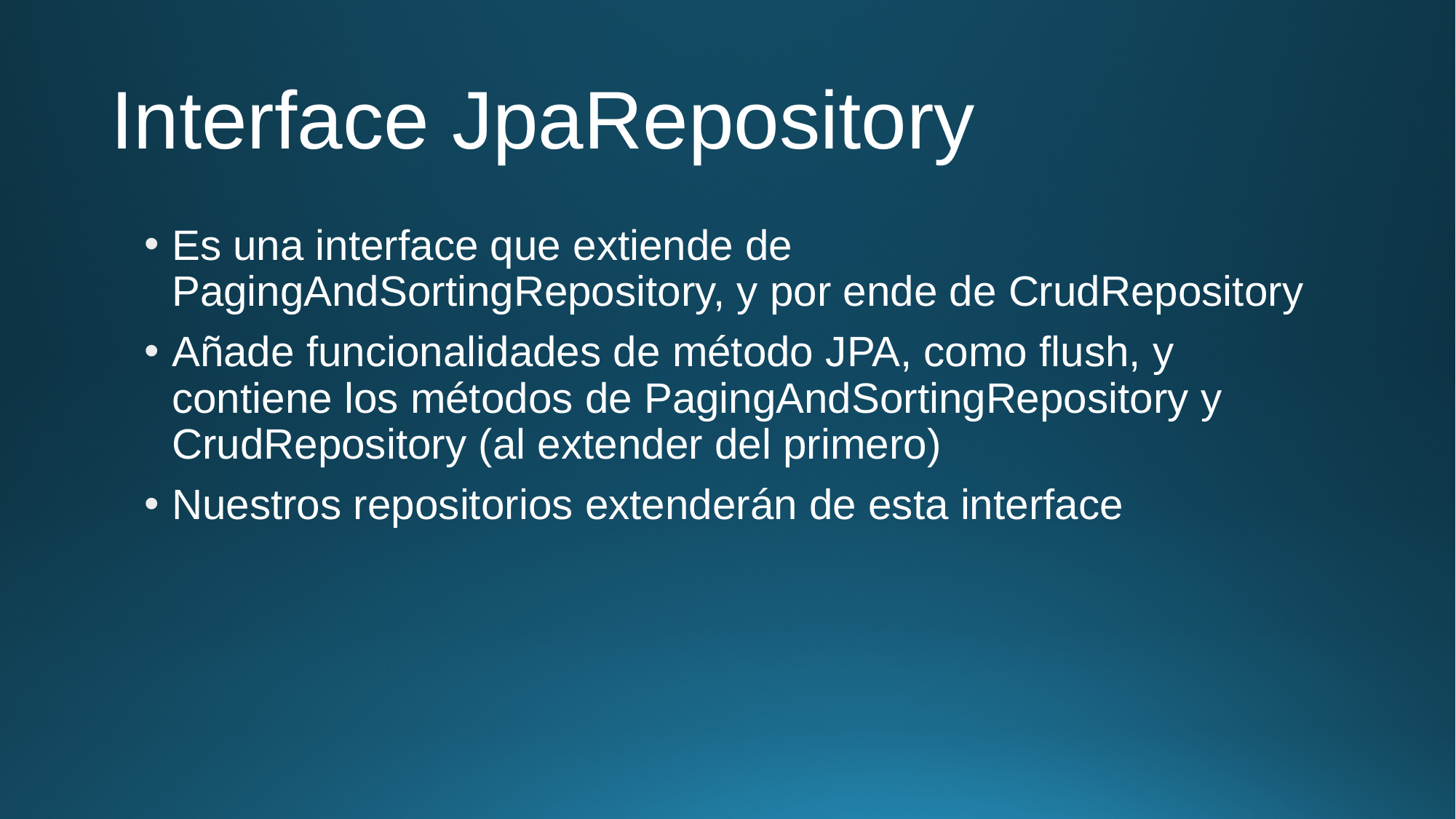

# Interface JpaRepository
Es una interface que extiende de PagingAndSortingRepository, y por ende de CrudRepository
Añade funcionalidades de método JPA, como flush, y contiene los métodos de PagingAndSortingRepository y CrudRepository (al extender del primero)
Nuestros repositorios extenderán de esta interface